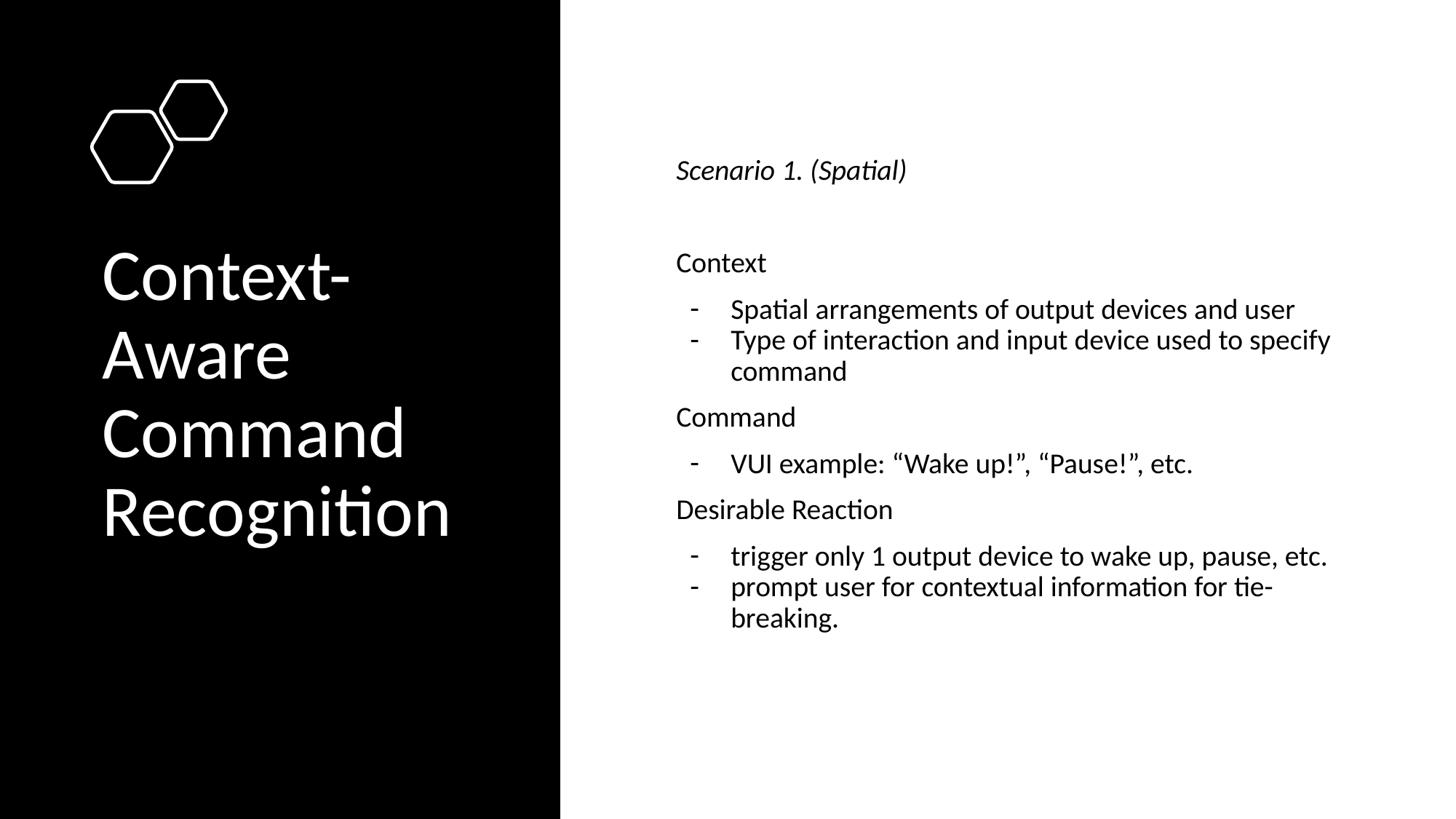

# Context-Aware Command Recognition
Scenario 1. (Spatial)

Context
Spatial arrangements of output devices and user
Type of interaction and input device used to specify command
Command
VUI example: “Wake up!”, “Pause!”, etc.
Desirable Reaction
trigger only 1 output device to wake up, pause, etc.
prompt user for contextual information for tie-breaking.